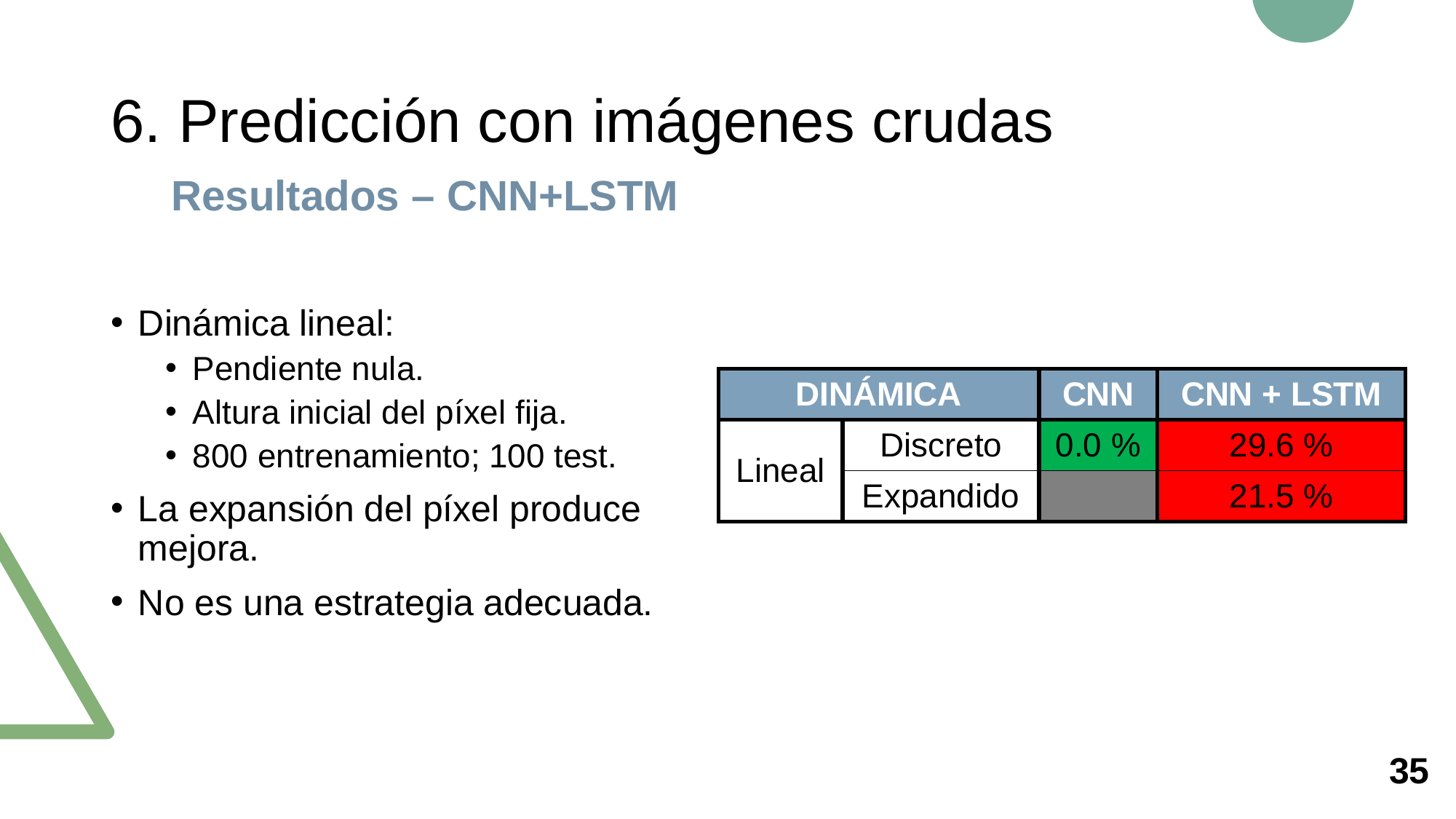

# 6. Predicción con imágenes crudas
Resultados – CNN+LSTM
Dinámica lineal:
Pendiente nula.
Altura inicial del píxel fija.
800 entrenamiento; 100 test.
La expansión del píxel produce mejora.
No es una estrategia adecuada.
| DINÁMICA |  | CNN | CNN + LSTM |
| --- | --- | --- | --- |
| Lineal | Discreto | 0.0 % | 29.6 % |
|  | Expandido |  | 21.5 % |
35